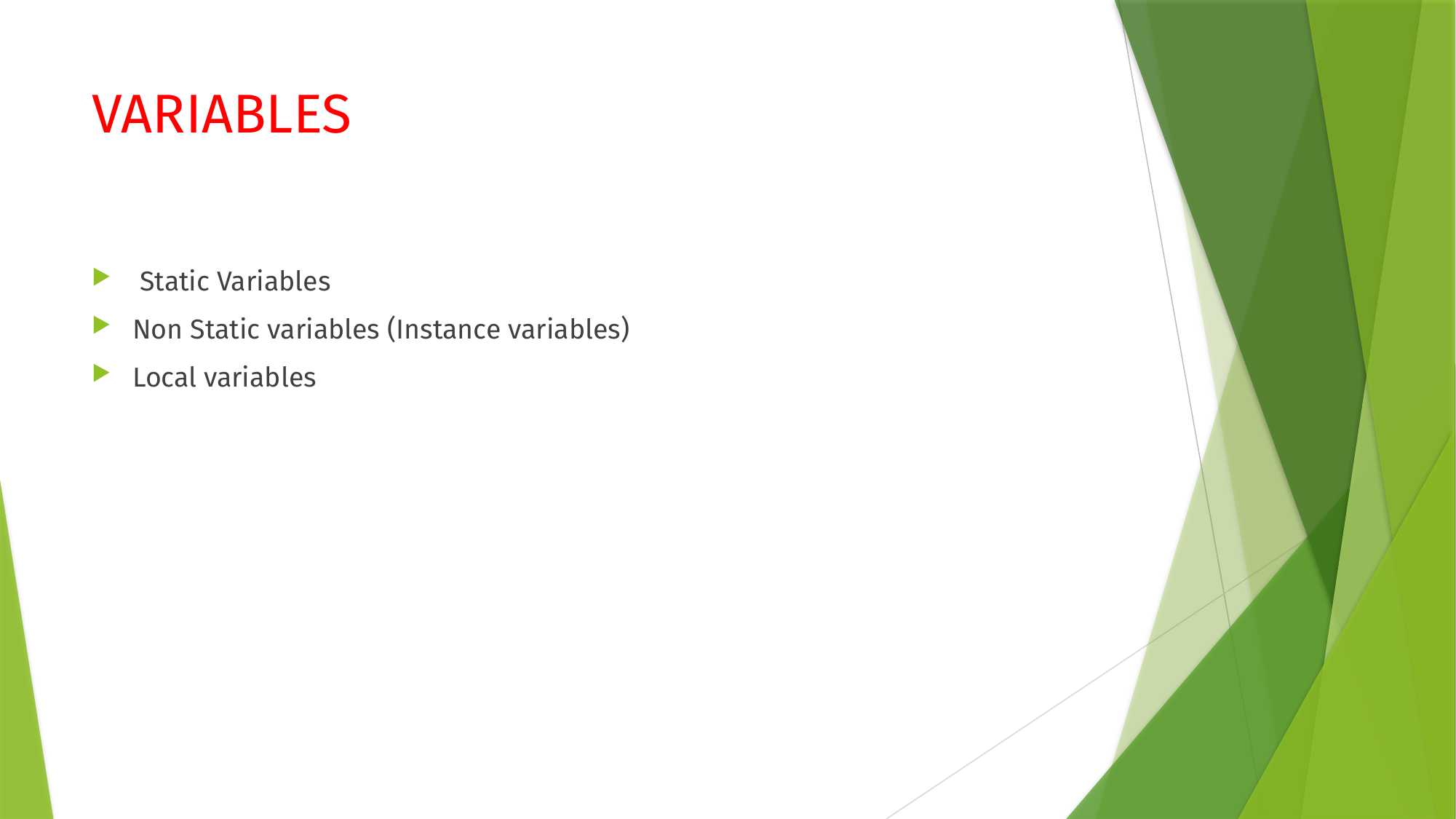

# VARIABLES
 Static Variables
Non Static variables (Instance variables)
Local variables